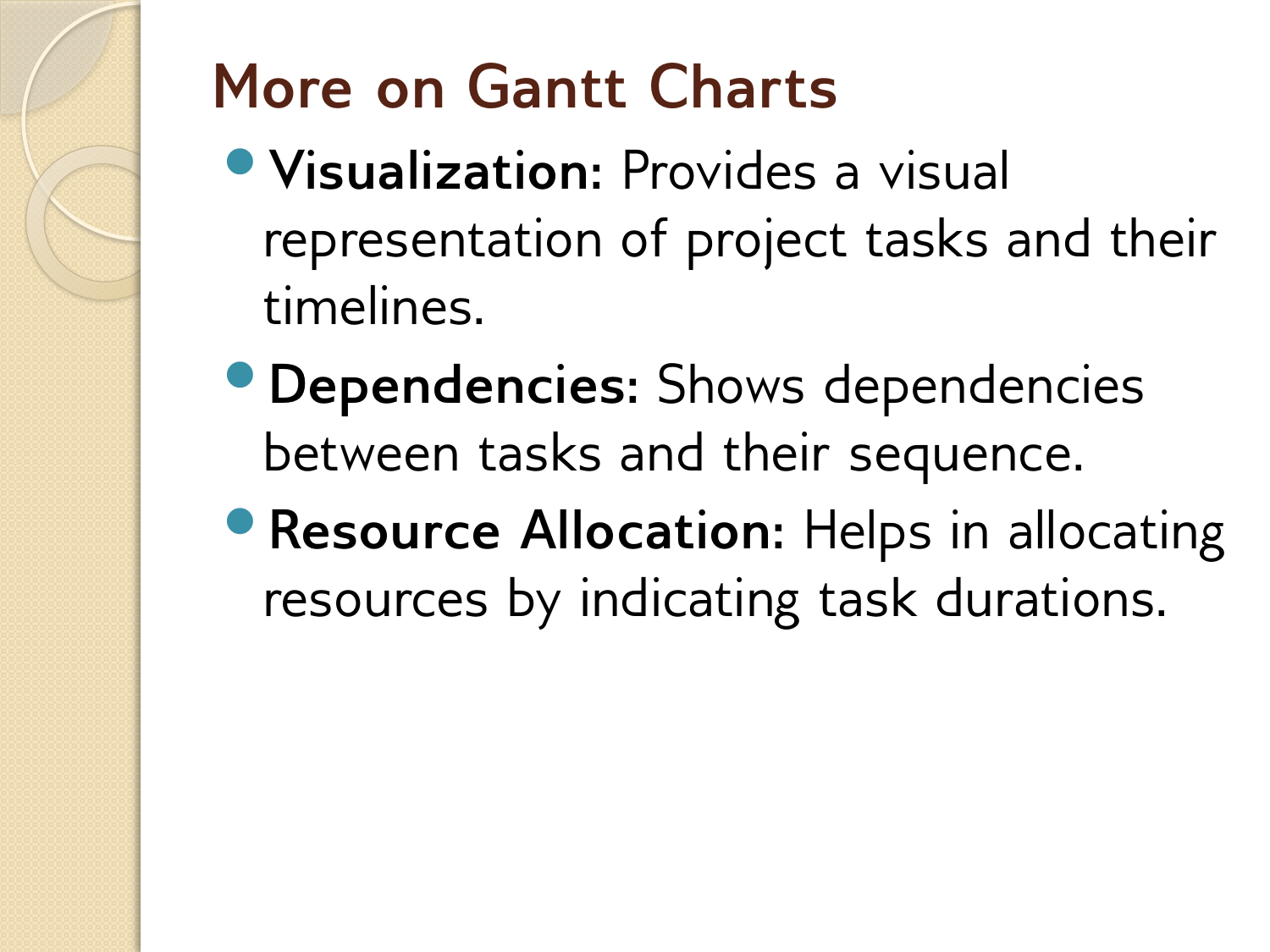

# More on Gantt Charts
Visualization: Provides a visual representation of project tasks and their timelines.
Dependencies: Shows dependencies between tasks and their sequence.
Resource Allocation: Helps in allocating resources by indicating task durations.